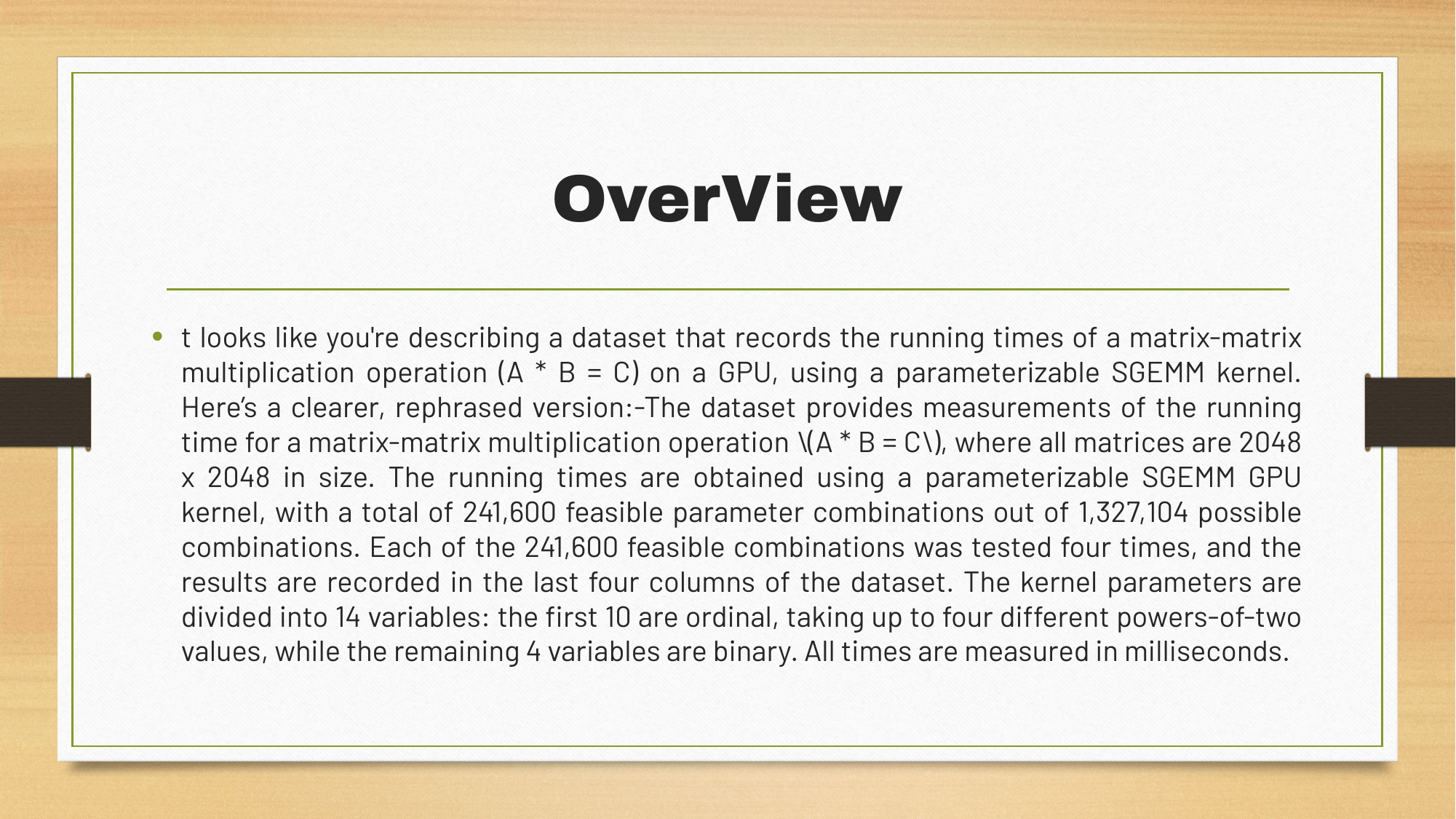

# OverView
t looks like you're describing a dataset that records the running times of a matrix-matrix multiplication operation (A * B = C) on a GPU, using a parameterizable SGEMM kernel. Here’s a clearer, rephrased version:-The dataset provides measurements of the running time for a matrix-matrix multiplication operation \(A * B = C\), where all matrices are 2048 x 2048 in size. The running times are obtained using a parameterizable SGEMM GPU kernel, with a total of 241,600 feasible parameter combinations out of 1,327,104 possible combinations. Each of the 241,600 feasible combinations was tested four times, and the results are recorded in the last four columns of the dataset. The kernel parameters are divided into 14 variables: the first 10 are ordinal, taking up to four different powers-of-two values, while the remaining 4 variables are binary. All times are measured in milliseconds.